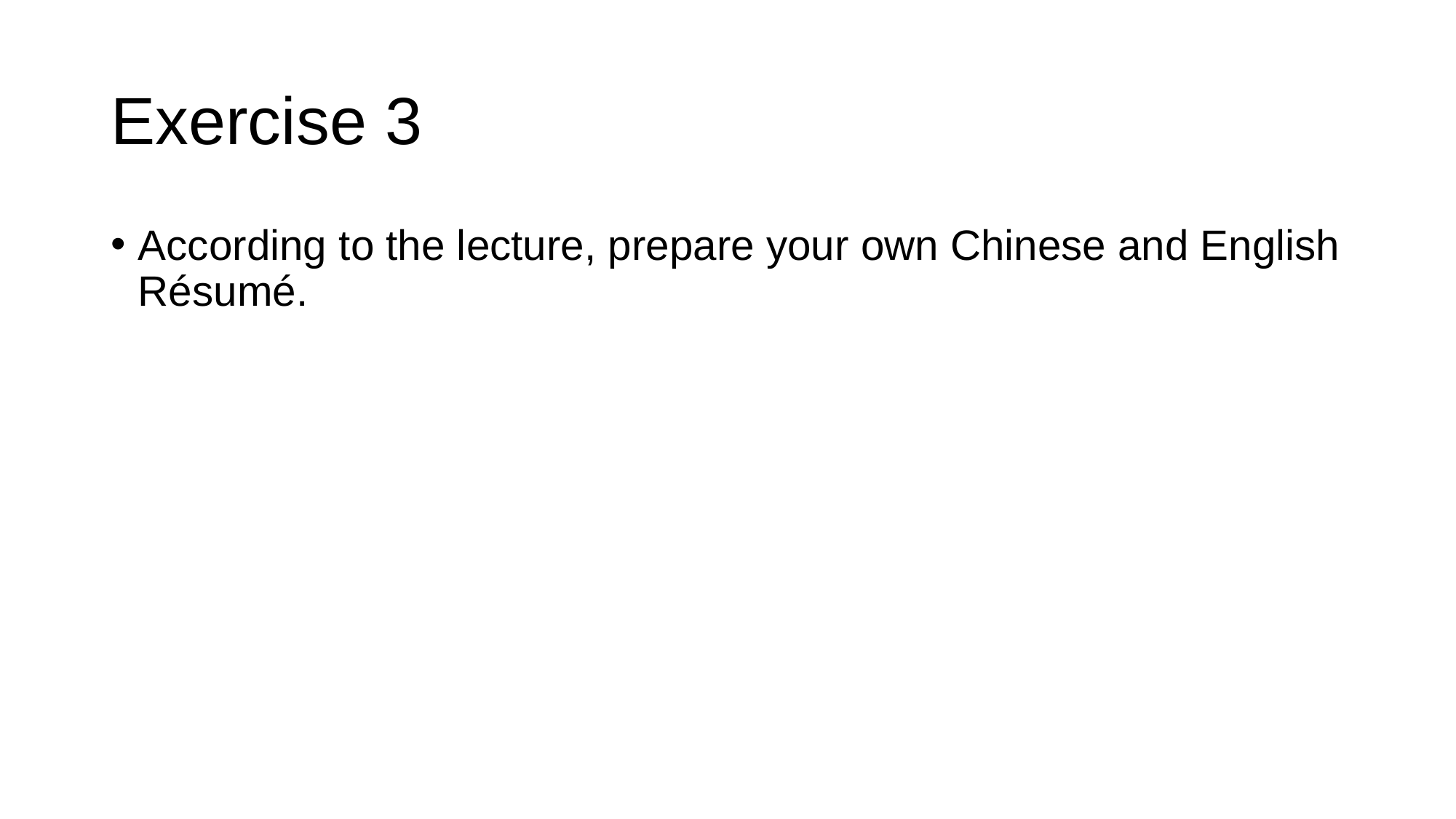

# Exercise 3
According to the lecture, prepare your own Chinese and English Résumé.